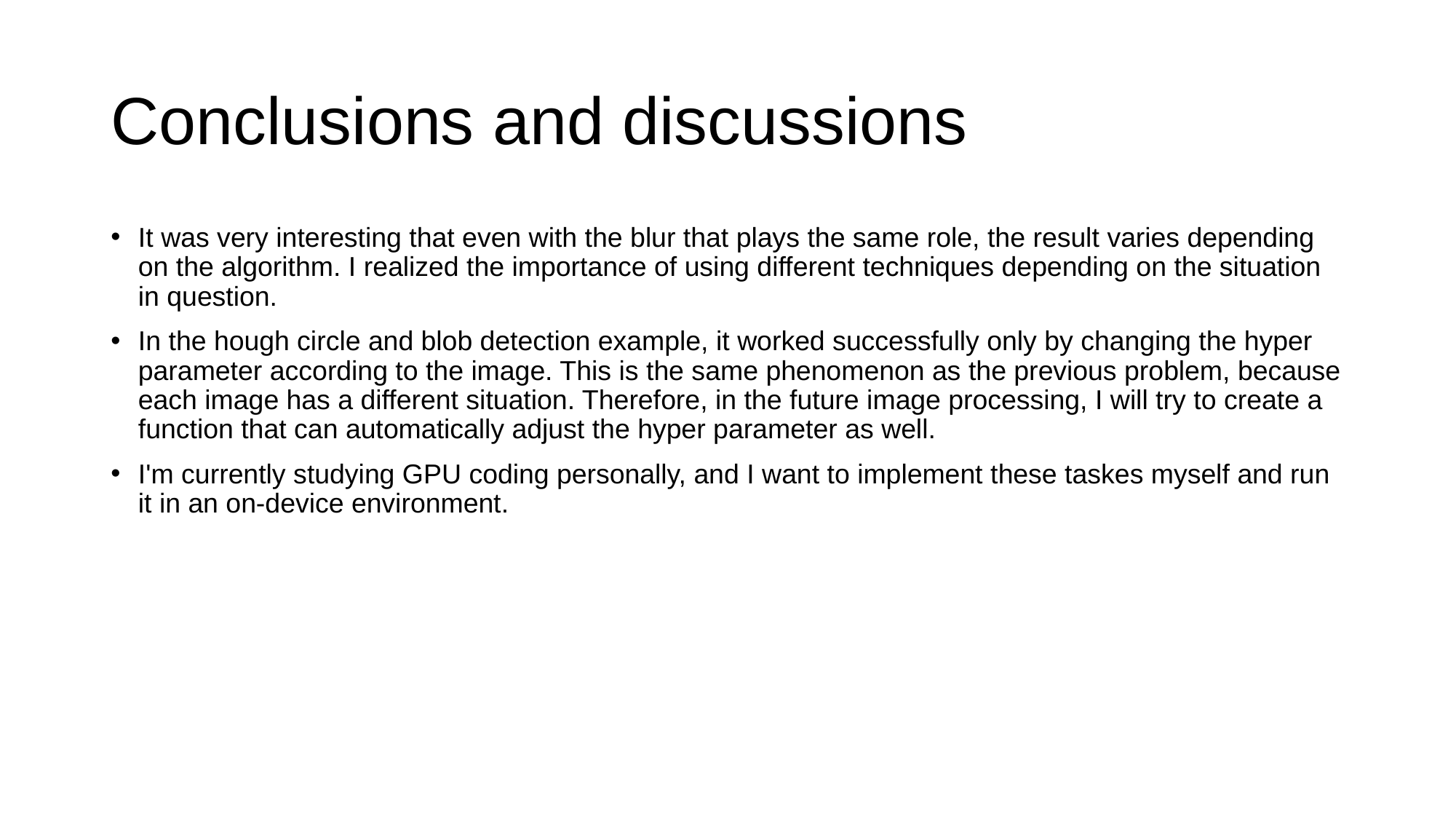

# Conclusions and discussions
It was very interesting that even with the blur that plays the same role, the result varies depending on the algorithm. I realized the importance of using different techniques depending on the situation in question.
In the hough circle and blob detection example, it worked successfully only by changing the hyper parameter according to the image. This is the same phenomenon as the previous problem, because each image has a different situation. Therefore, in the future image processing, I will try to create a function that can automatically adjust the hyper parameter as well.
I'm currently studying GPU coding personally, and I want to implement these taskes myself and run it in an on-device environment.